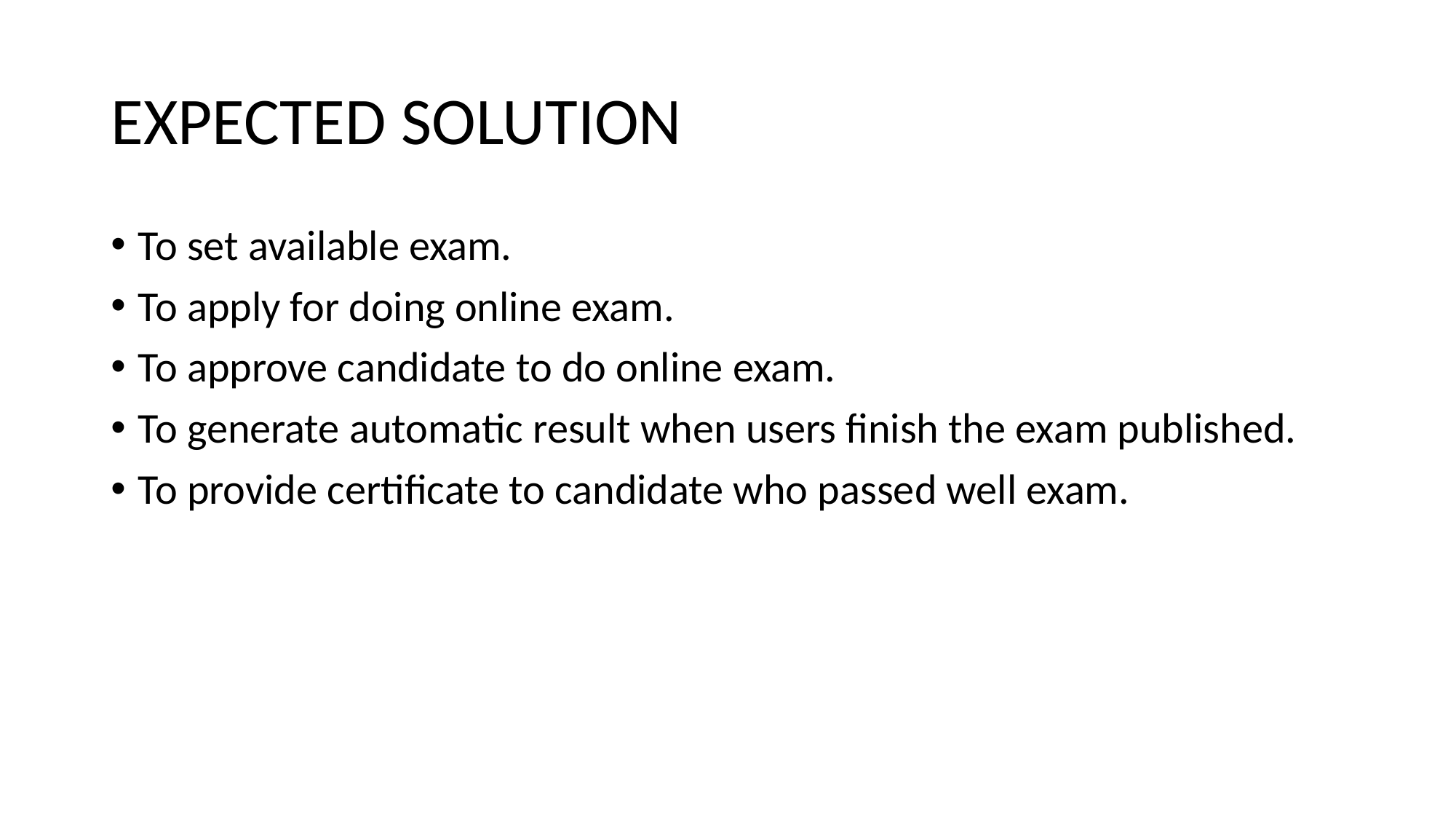

# EXPECTED SOLUTION
To set available exam.
To apply for doing online exam.
To approve candidate to do online exam.
To generate automatic result when users finish the exam published.
To provide certificate to candidate who passed well exam.